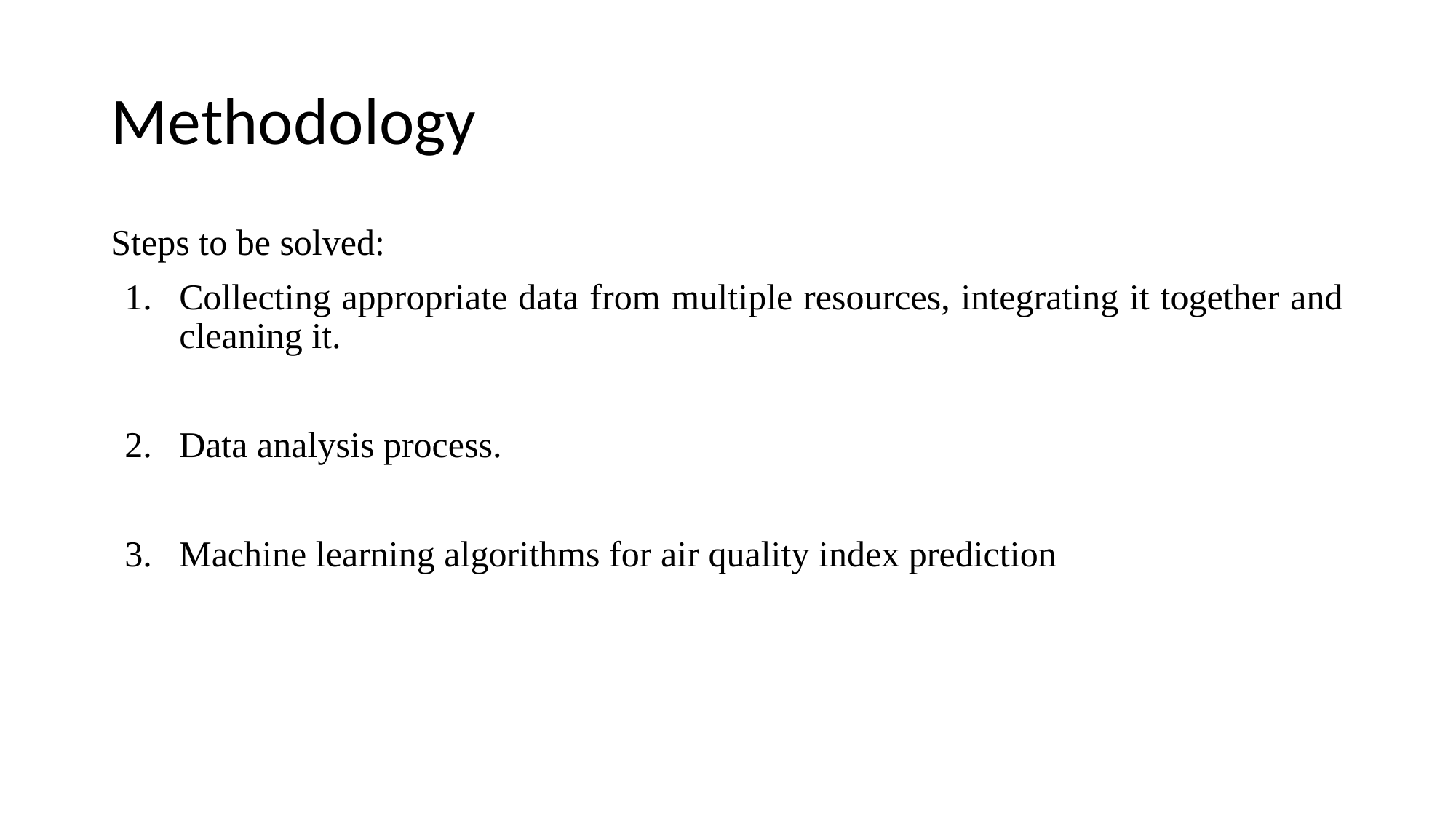

# Methodology
Steps to be solved:
Collecting appropriate data from multiple resources, integrating it together and cleaning it.

Data analysis process.

Machine learning algorithms for air quality index prediction